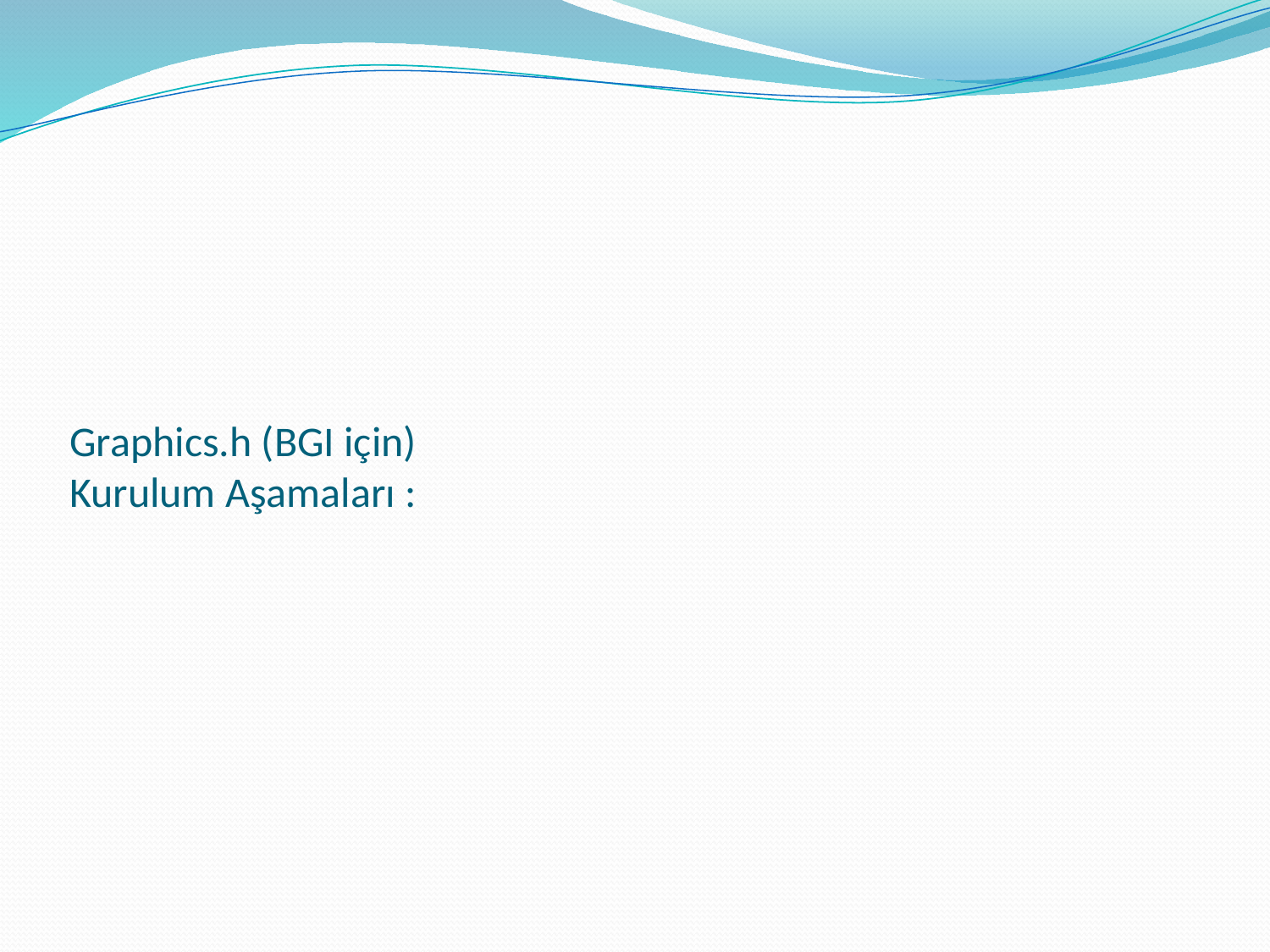

# Graphics.h (BGI için) Kurulum Aşamaları :